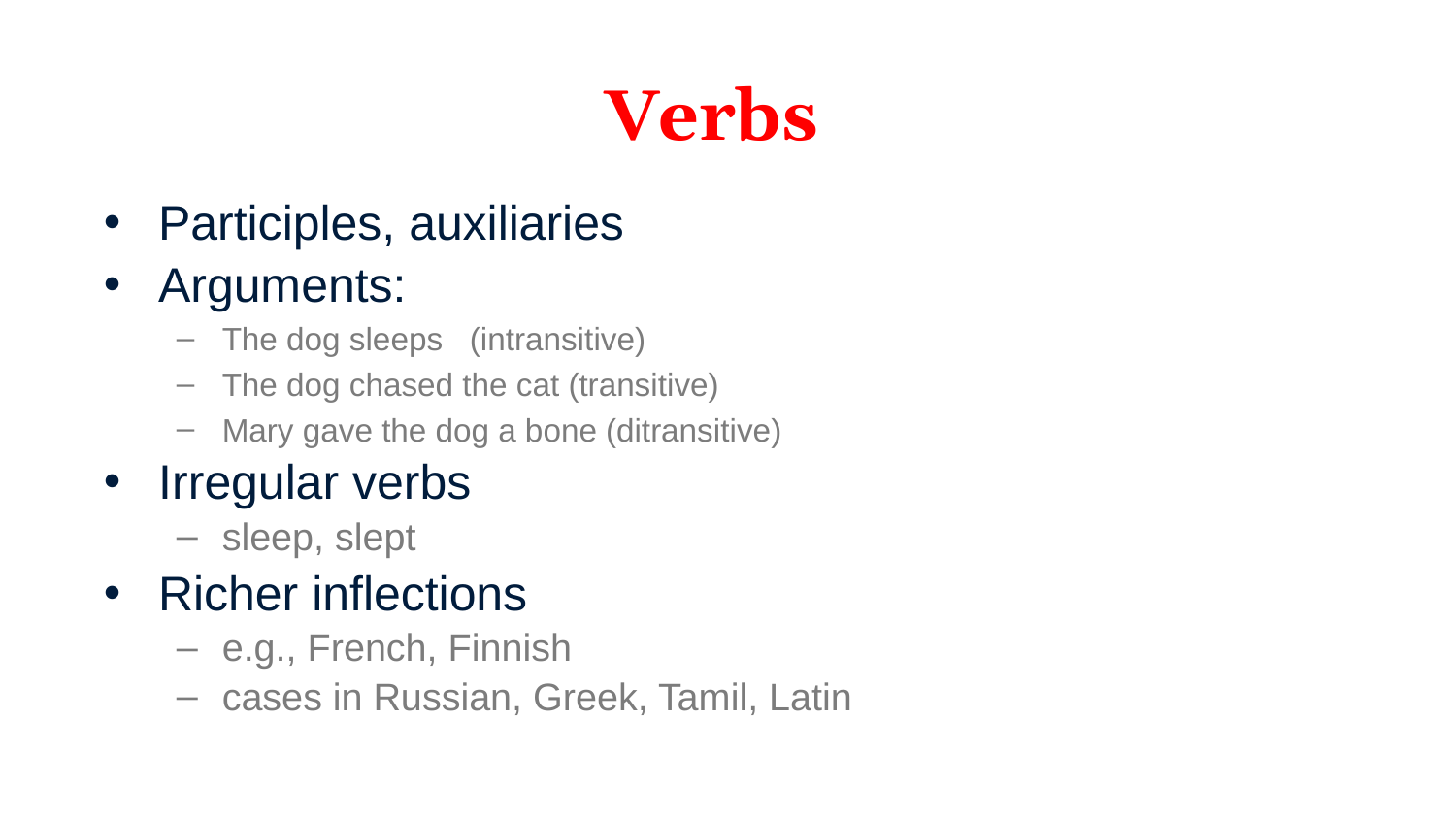

# Verbs
Participles, auxiliaries
Arguments:
The dog sleeps   (intransitive)
The dog chased the cat (transitive)
Mary gave the dog a bone (ditransitive)
Irregular verbs
sleep, slept
Richer inflections
e.g., French, Finnish
cases in Russian, Greek, Tamil, Latin